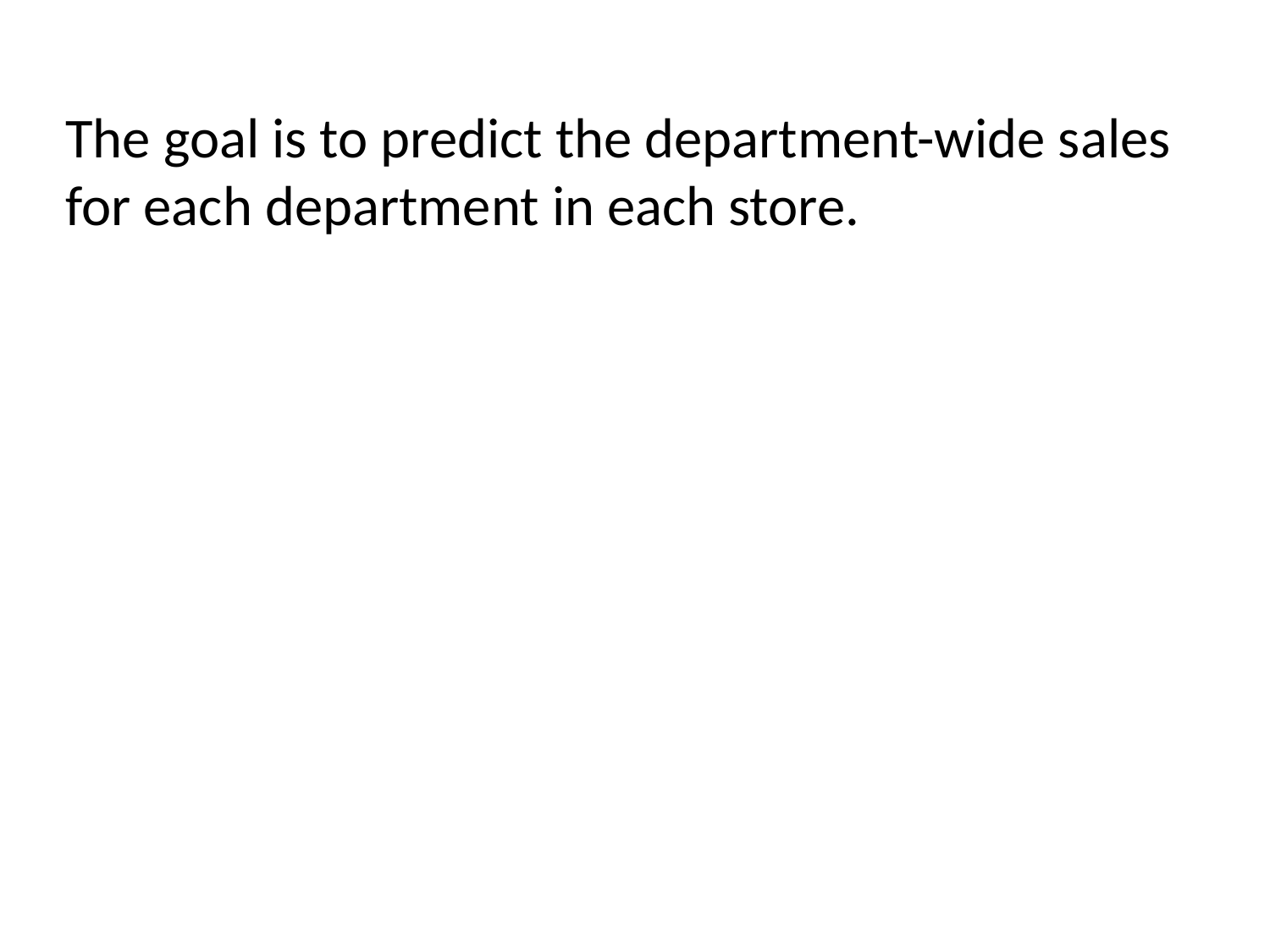

The goal is to predict the department-wide sales for each department in each store.